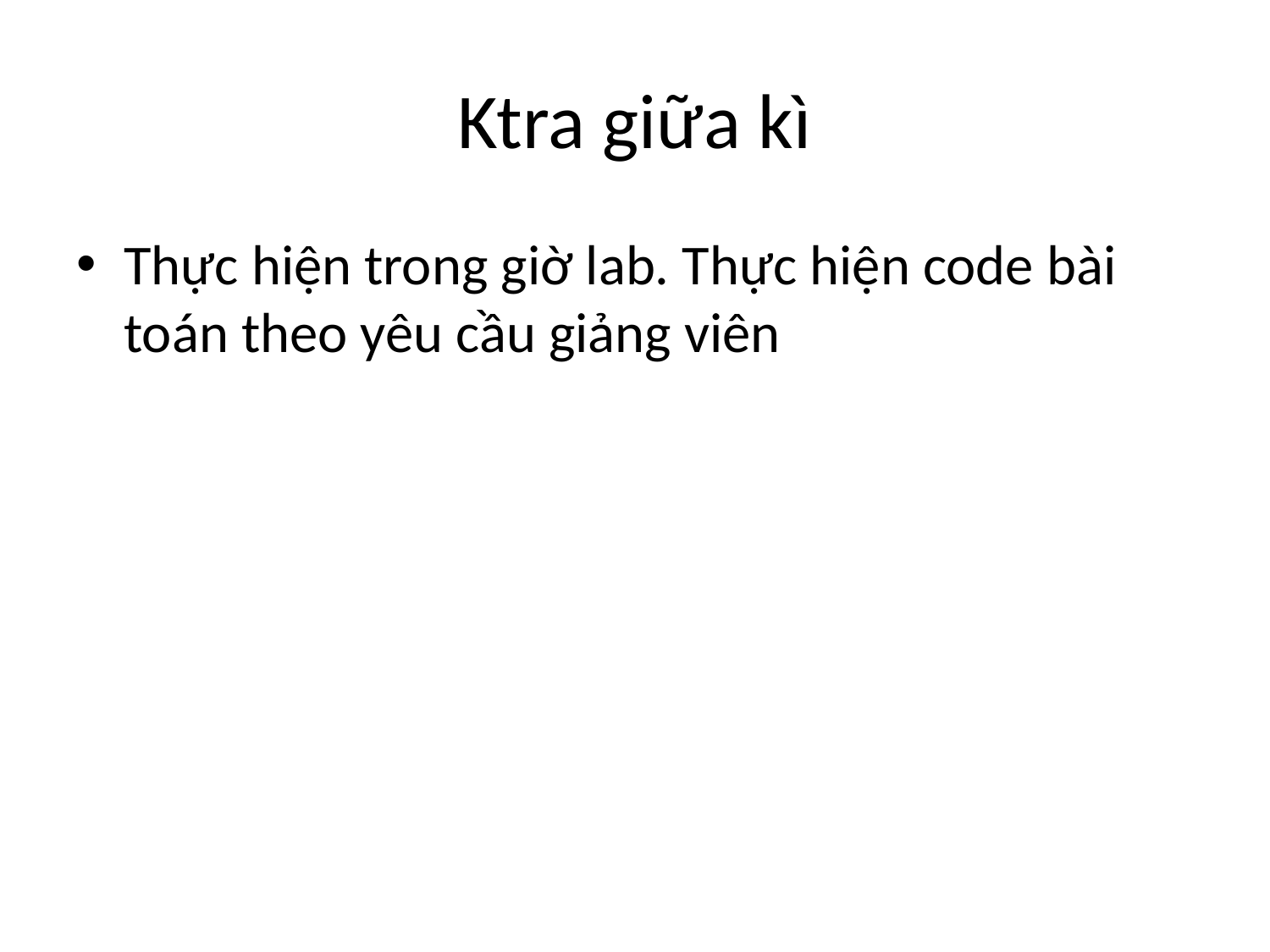

# Ktra giữa kì
Thực hiện trong giờ lab. Thực hiện code bài toán theo yêu cầu giảng viên